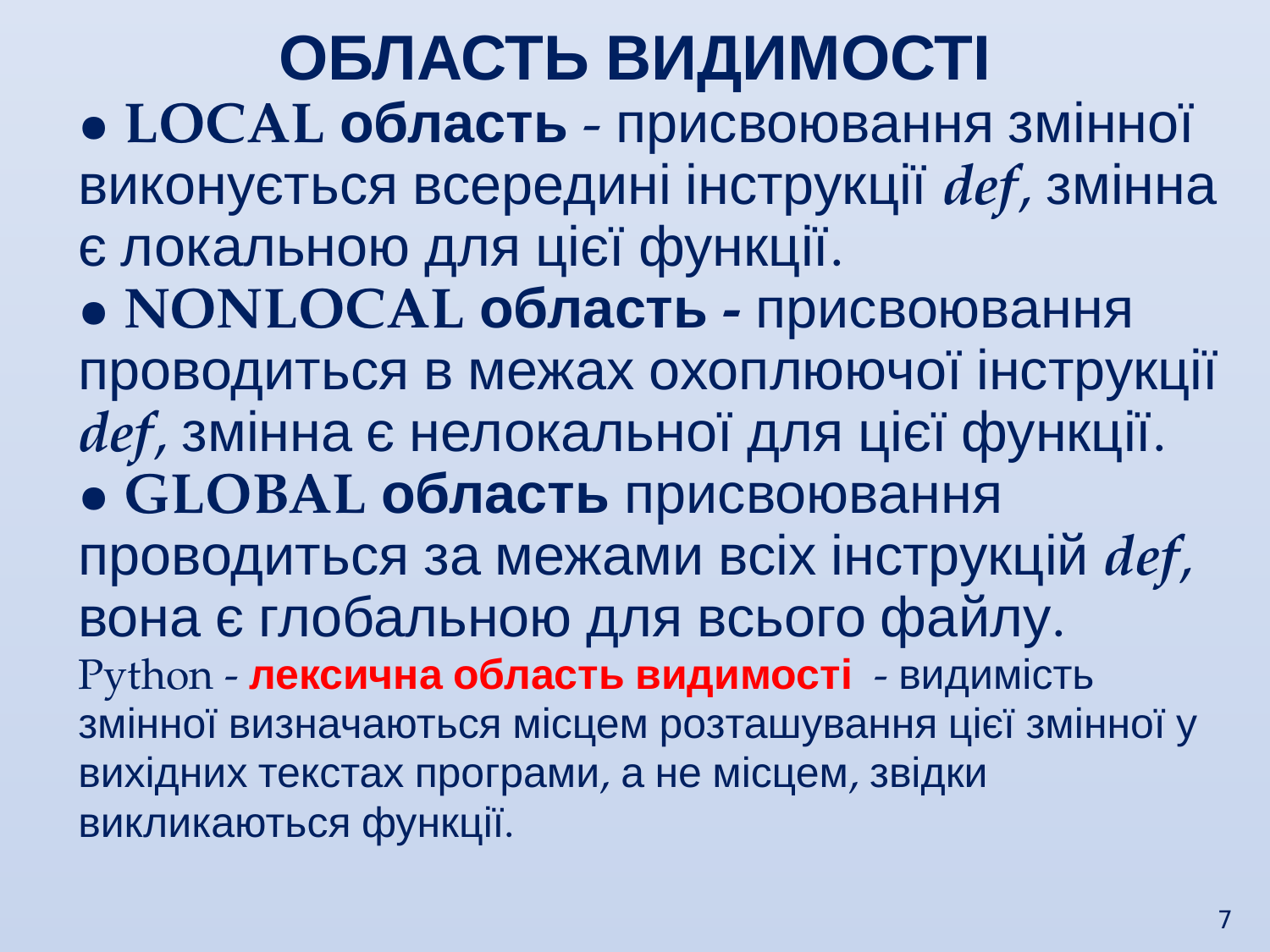

ОБЛАСТЬ ВИДИМОСТІ
• LOCAL область - присвоювання змінної виконується всередині інструкції def, змінна є локальною для цієї функції.
• NONLOCAL область - присвоювання проводиться в межах охоплюючої інструкції def, змінна є нелокальної для цієї функції.
• GLOBAL область присвоювання проводиться за межами всіх інструкцій def, вона є глобальною для всього файлу.
Python - лексична область видимості  - видимість змінної визначаються місцем розташування цієї змінної у вихідних текстах програми, а не місцем, звідки викликаються функції.
7